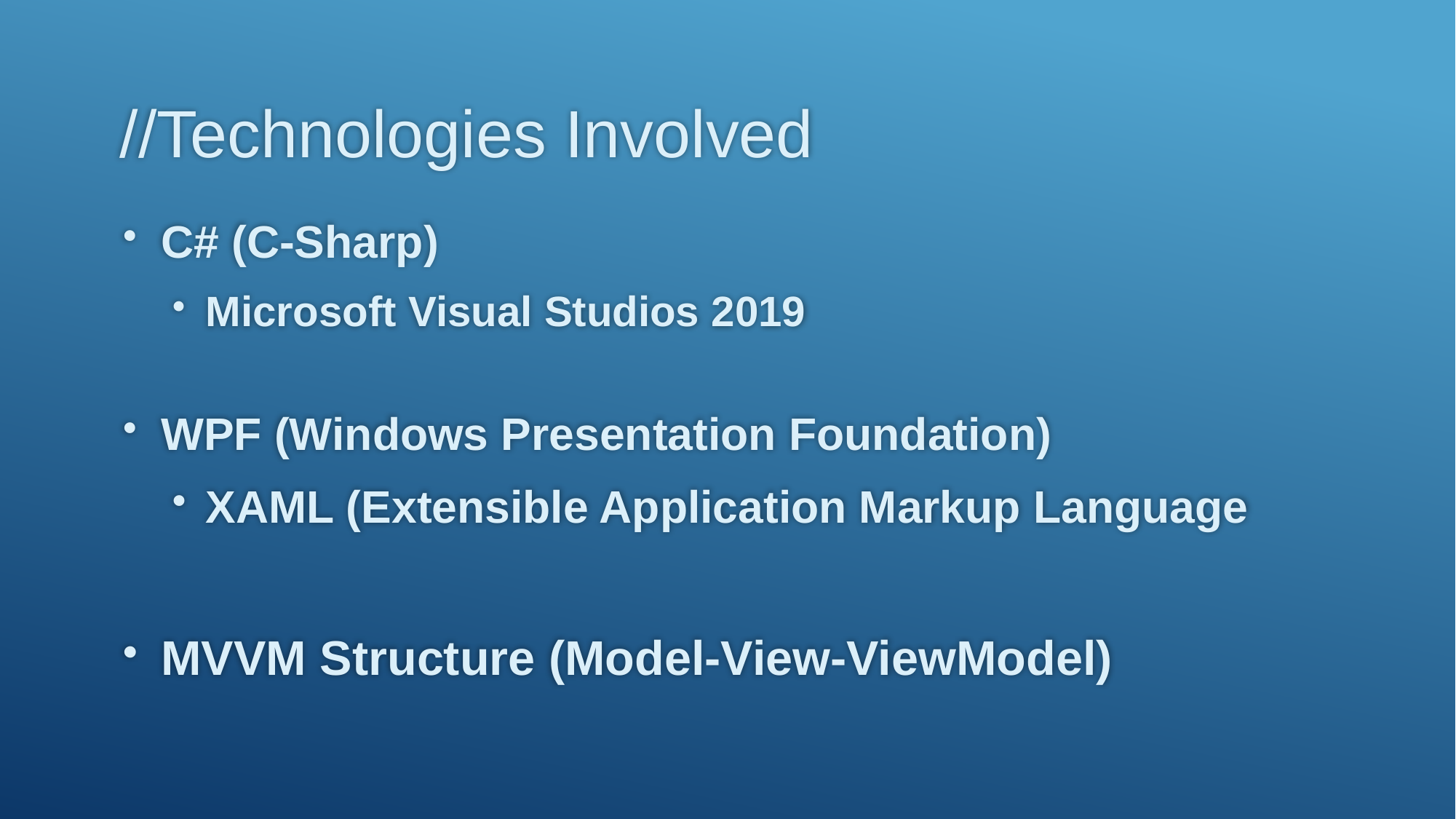

# //Technologies Involved
C# (C-Sharp)
Microsoft Visual Studios 2019
WPF (Windows Presentation Foundation)
XAML (Extensible Application Markup Language

MVVM Structure (Model-View-ViewModel)